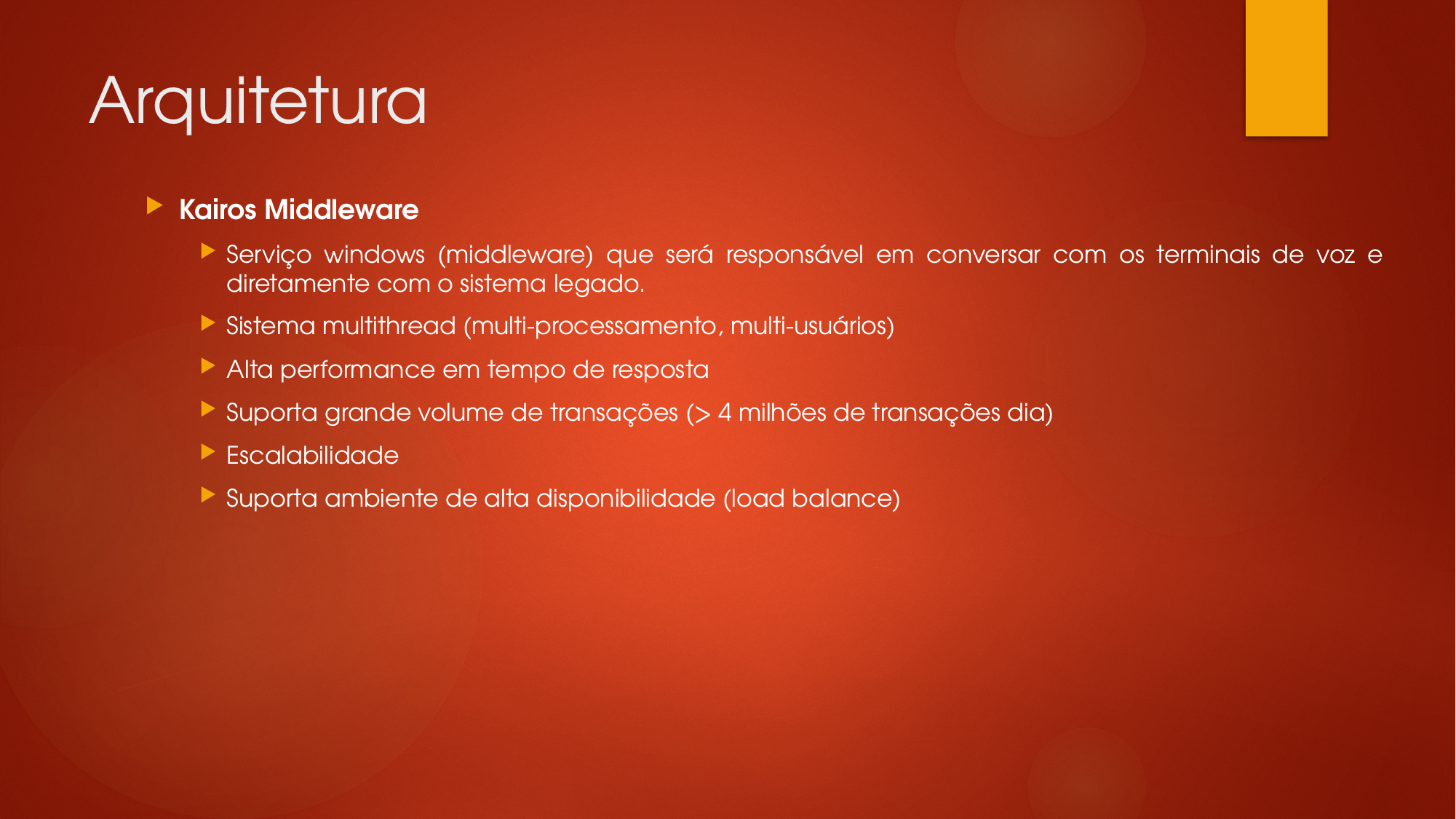

# Arquitetura
Kairos Middleware
Serviço windows (middleware) que será responsável em conversar com os terminais de voz e diretamente com o sistema legado.
Sistema multithread (multi-processamento, multi-usuários)
Alta performance em tempo de resposta
Suporta grande volume de transações (> 4 milhões de transações dia)
Escalabilidade
Suporta ambiente de alta disponibilidade (load balance)